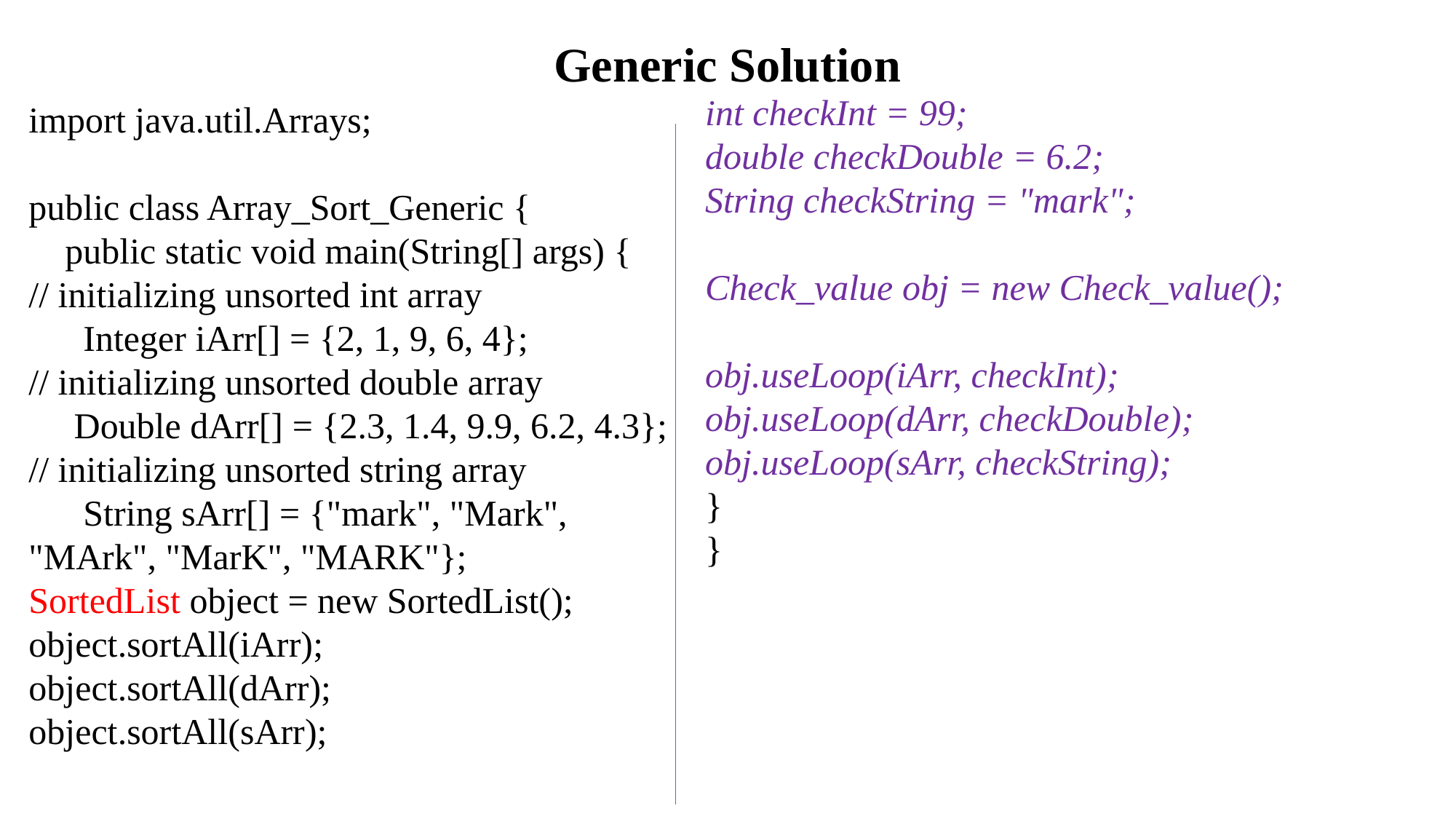

# Generic Solution
int checkInt = 99;
double checkDouble = 6.2;
String checkString = "mark";

Check_value obj = new Check_value();

obj.useLoop(iArr, checkInt);
obj.useLoop(dArr, checkDouble);
obj.useLoop(sArr, checkString);
}
}
import java.util.Arrays;

public class Array_Sort_Generic {
    public static void main(String[] args) {
// initializing unsorted int array
      Integer iArr[] = {2, 1, 9, 6, 4};
// initializing unsorted double array
     Double dArr[] = {2.3, 1.4, 9.9, 6.2, 4.3};
// initializing unsorted string array
      String sArr[] = {"mark", "Mark", "MArk", "MarK", "MARK"};
SortedList object = new SortedList();
object.sortAll(iArr);
object.sortAll(dArr);
object.sortAll(sArr);